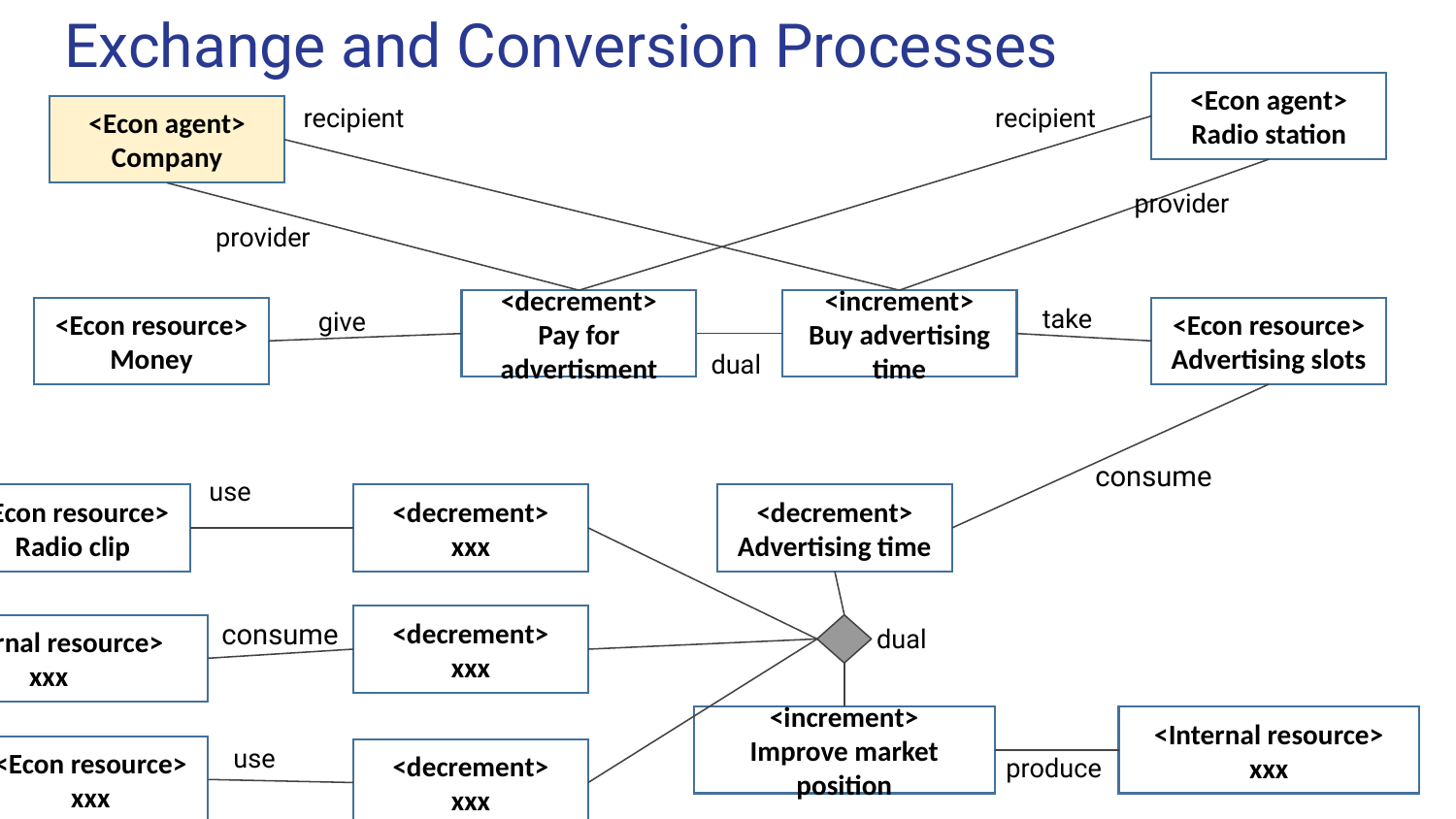

# Exchange and Conversion Processes
<Econ agent>
Radio station
recipient
recipient
<Econ agent>
Company
provider
provider
take
give
<decrement>
Pay for advertisment
<increment>
Buy advertising time
<Econ resource>
Money
<Econ resource>
Advertising slots
dual
consume
use
<Econ resource>
Radio clip
<decrement>
xxx
<decrement>
Advertising time
consume
<decrement>
xxx
dual

<Internal resource>
xxx
<increment>
Improve market position
<Internal resource>
xxx
use
<Econ resource>
xxx
produce
<decrement>
xxx